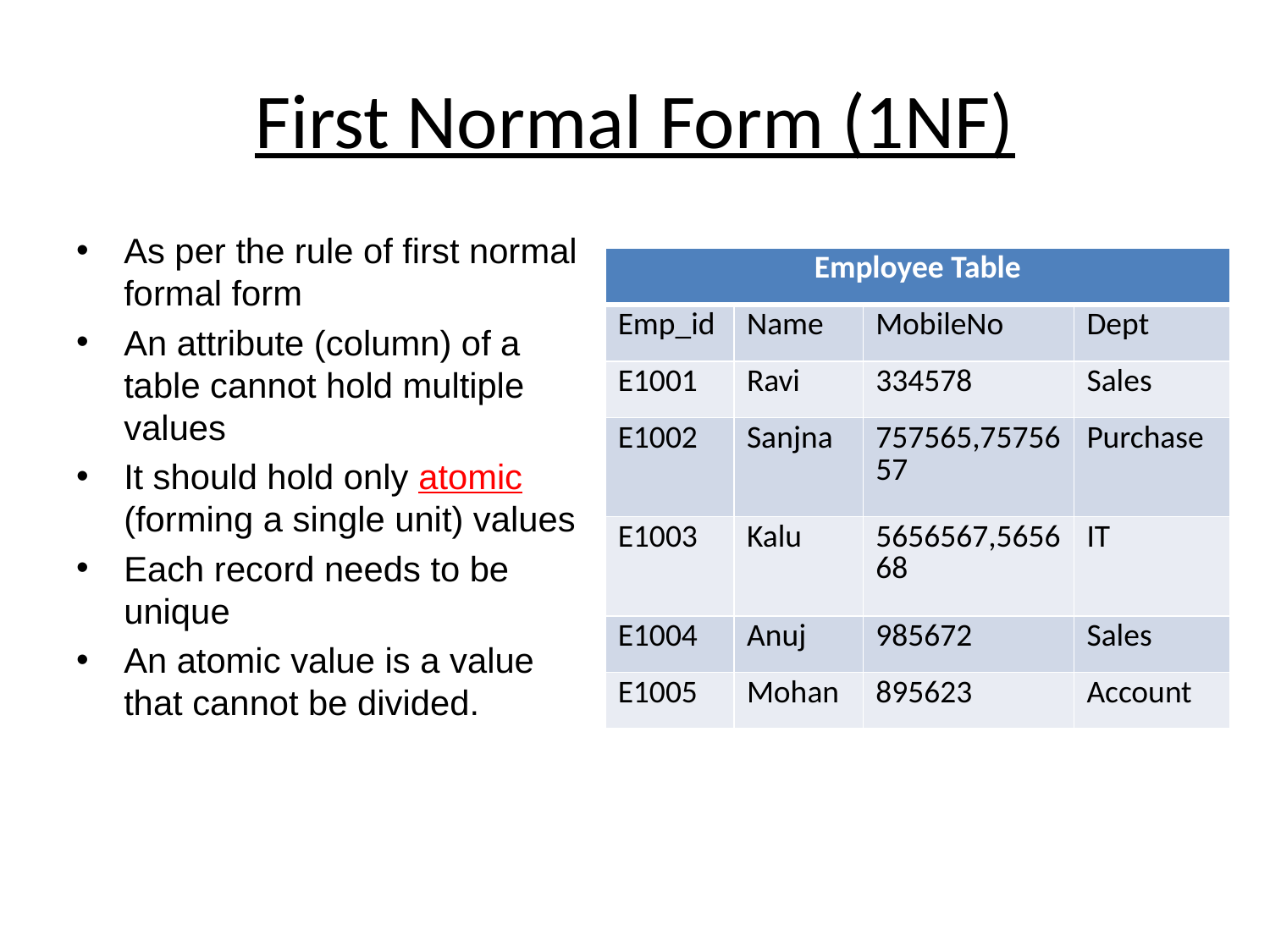

# First Normal Form (1NF)
As per the rule of first normal formal form
An attribute (column) of a table cannot hold multiple values
It should hold only atomic (forming a single unit) values
Each record needs to be unique
An atomic value is a value that cannot be divided.
| Employee Table |  |  |  |
| --- | --- | --- | --- |
| Emp\_id | Name | MobileNo | Dept |
| E1001 | Ravi | 334578 | Sales |
| E1002 | Sanjna | 757565,7575657 | Purchase |
| E1003 | Kalu | 5656567,565668 | IT |
| E1004 | Anuj | 985672 | Sales |
| E1005 | Mohan | 895623 | Account |